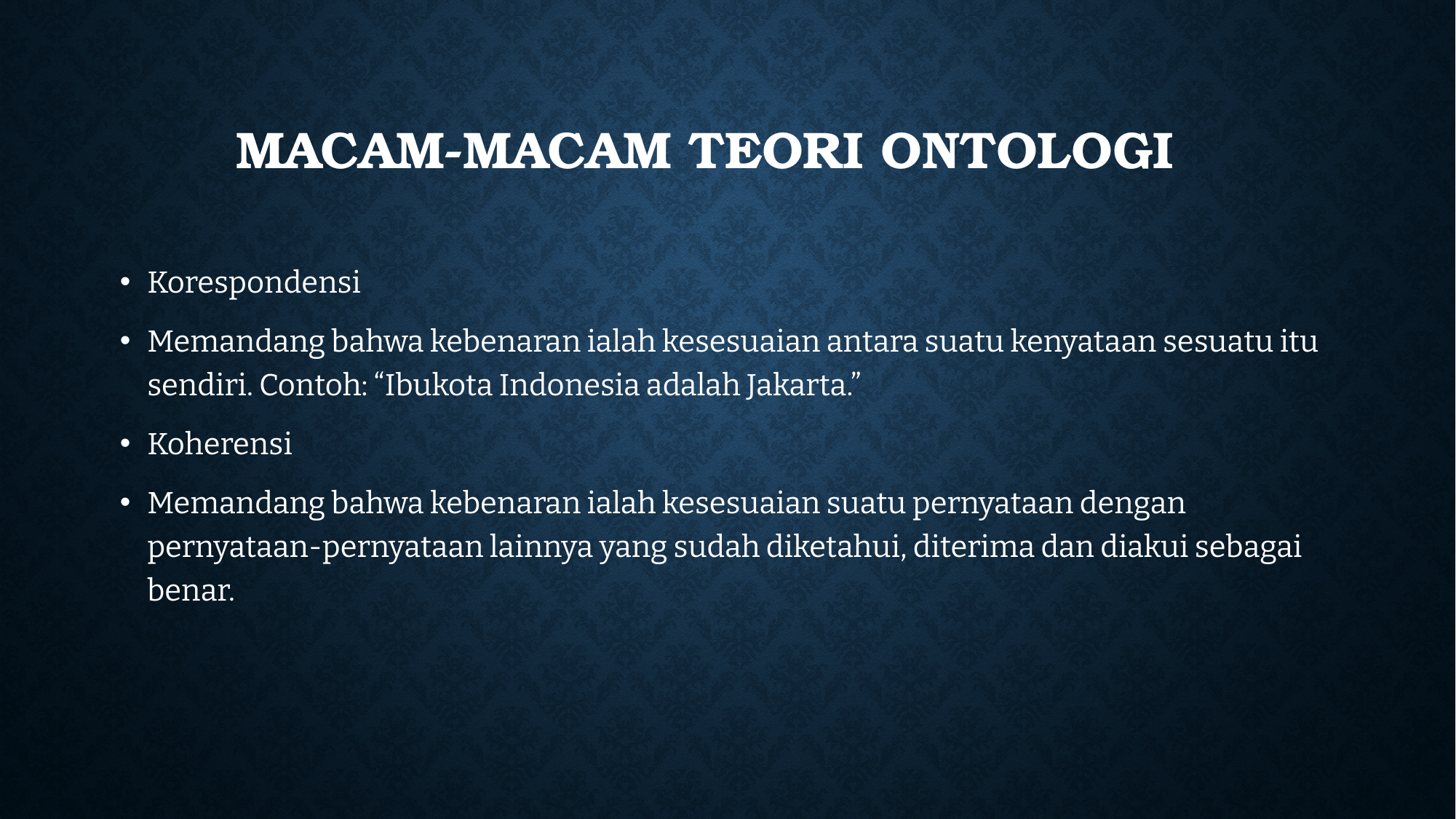

# Macam-macam teori ontologi
Korespondensi
Memandang bahwa kebenaran ialah kesesuaian antara suatu kenyataan sesuatu itu sendiri. Contoh: “Ibukota Indonesia adalah Jakarta.”
Koherensi
Memandang bahwa kebenaran ialah kesesuaian suatu pernyataan dengan pernyataan-pernyataan lainnya yang sudah diketahui, diterima dan diakui sebagai benar.